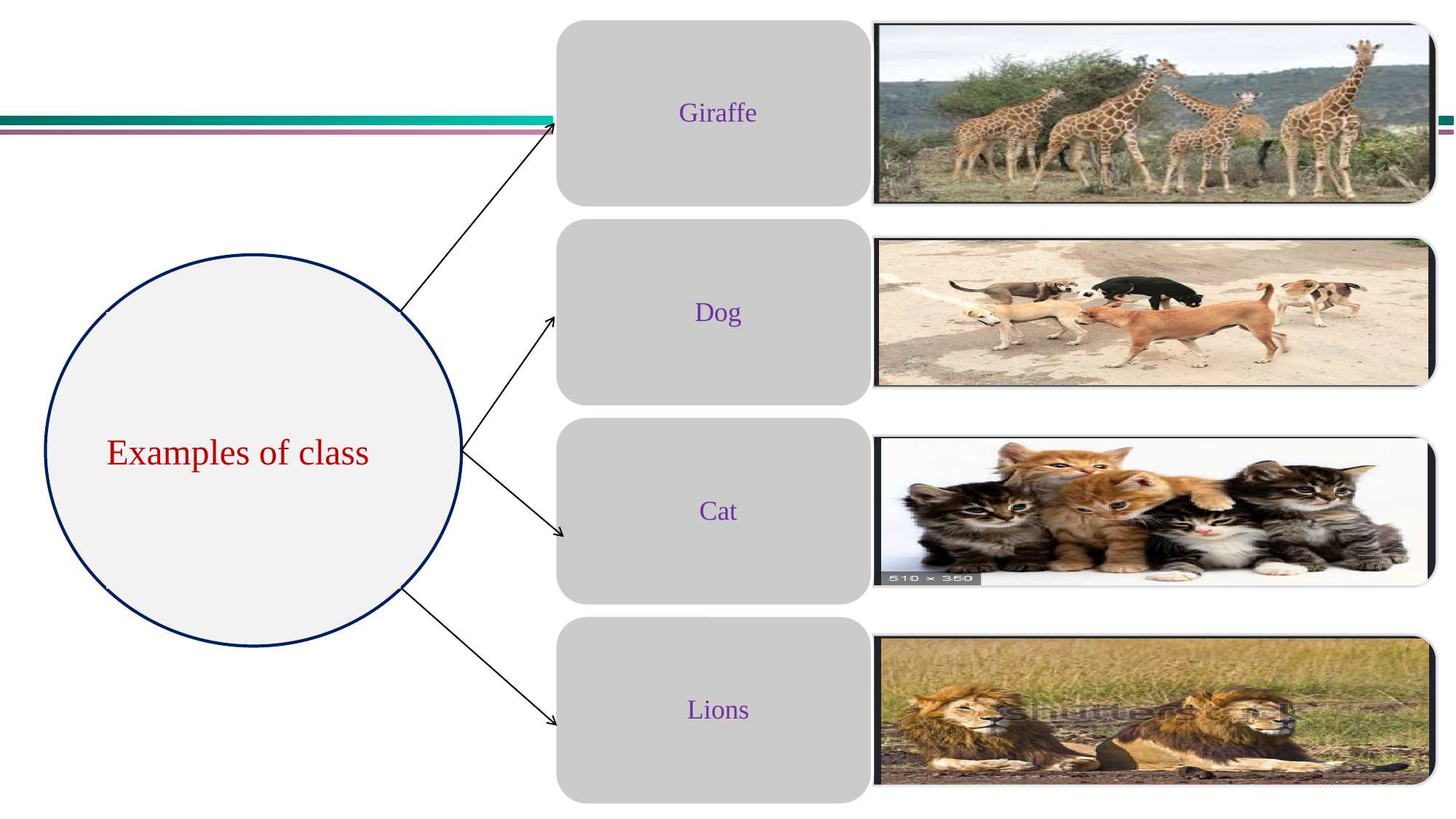

Giraffe

Dog

Cat

Lions

Examples of class